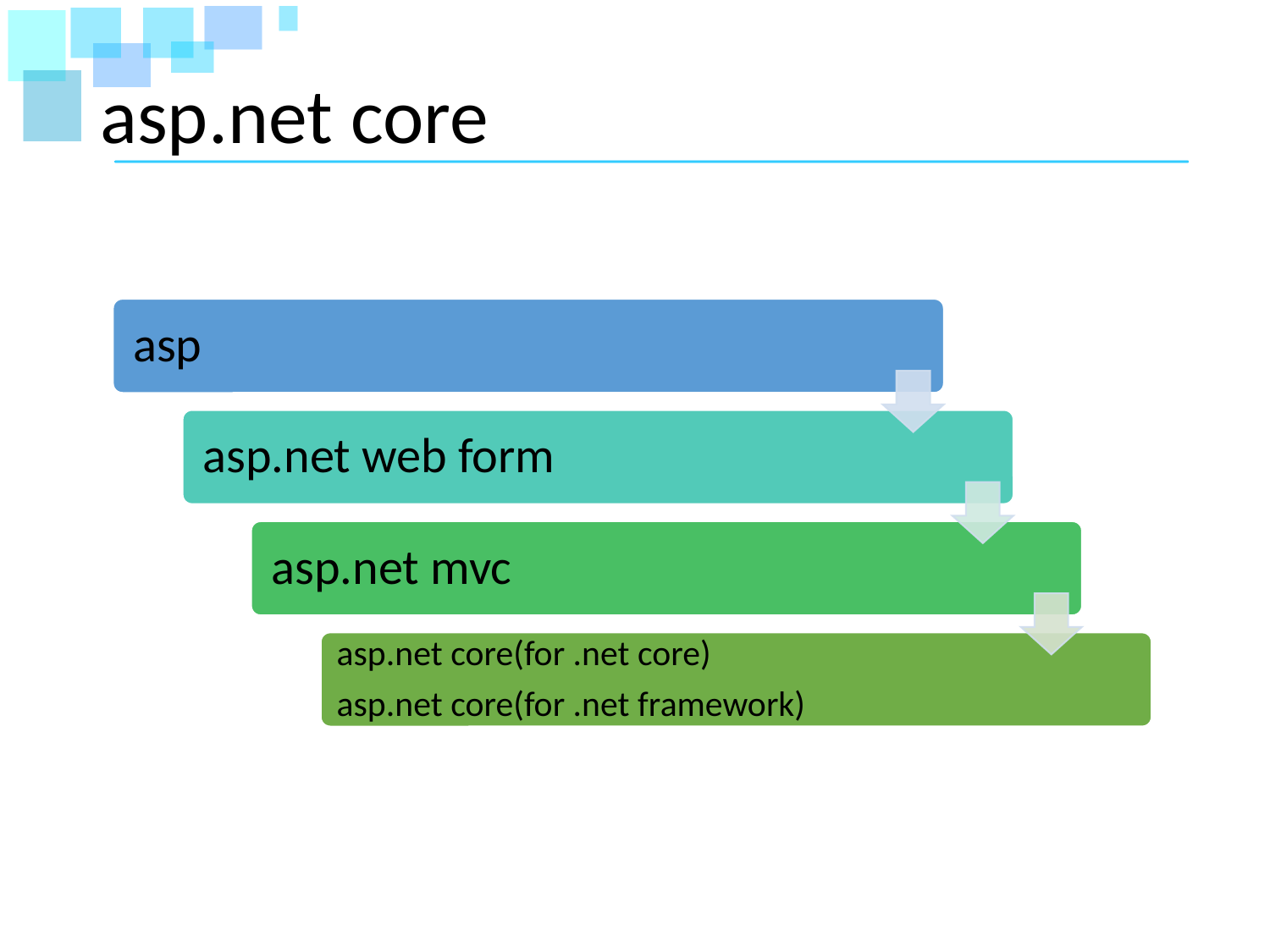

# asp.net core
asp
asp.net web form
asp.net mvc
asp.net core(for .net core)
asp.net core(for .net framework)